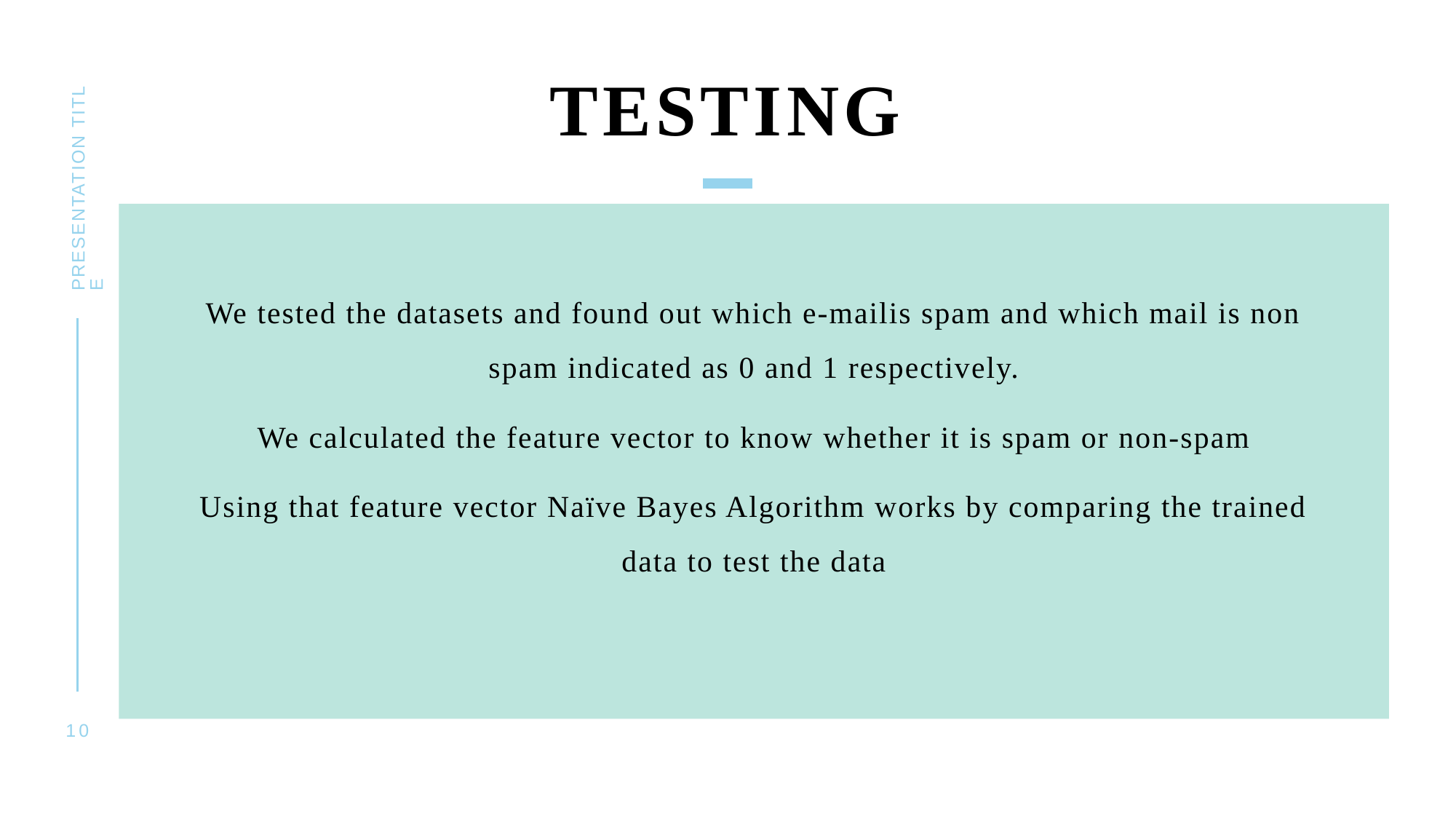

# Testing
presentation title
We tested the datasets and found out which e-mailis spam and which mail is non spam indicated as 0 and 1 respectively.
We calculated the feature vector to know whether it is spam or non-spam
Using that feature vector Naïve Bayes Algorithm works by comparing the trained data to test the data

10